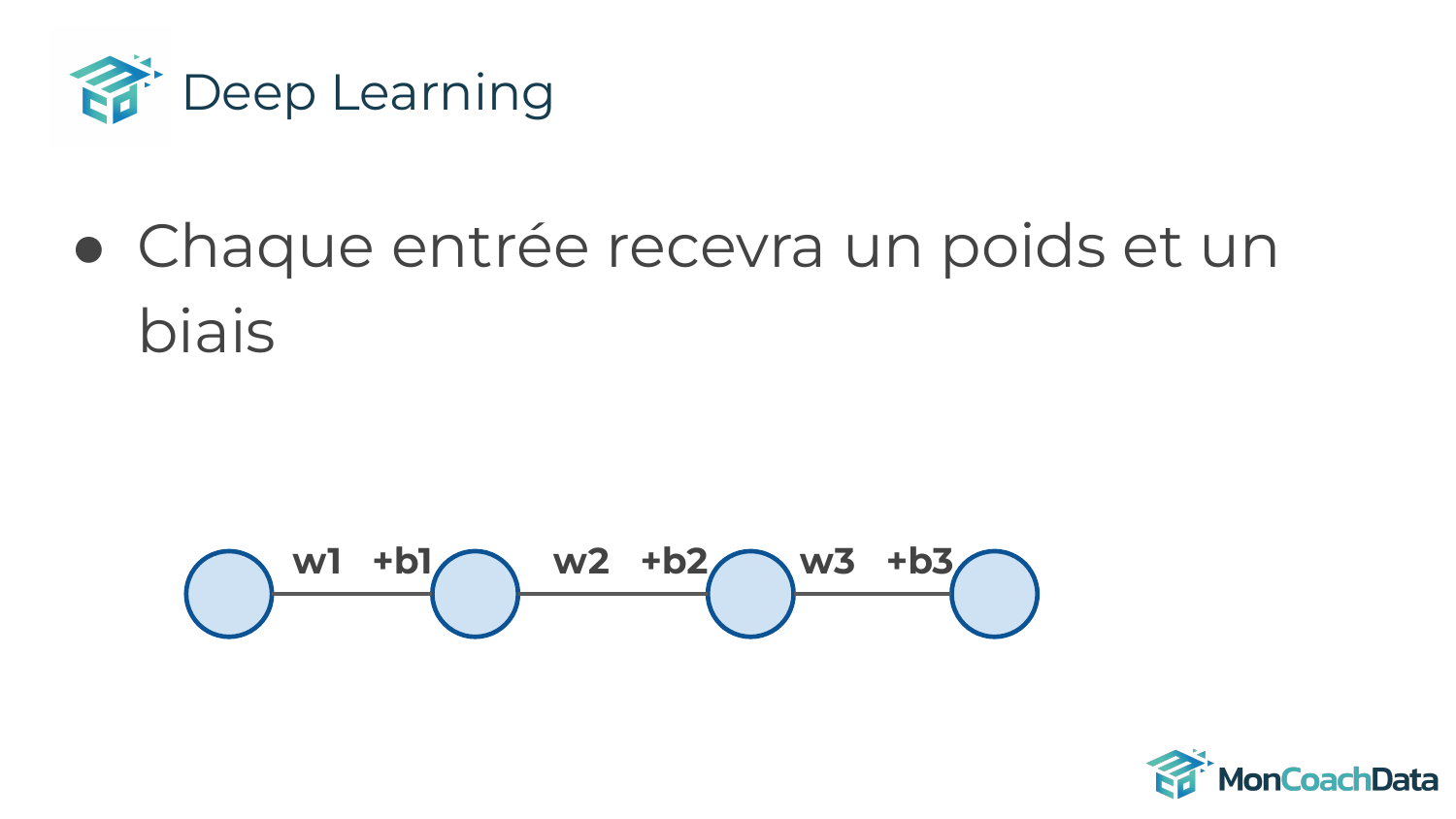

# Deep Learning
Chaque entrée recevra un poids et un biais
w1   +b1
w2   +b2
w3   +b3